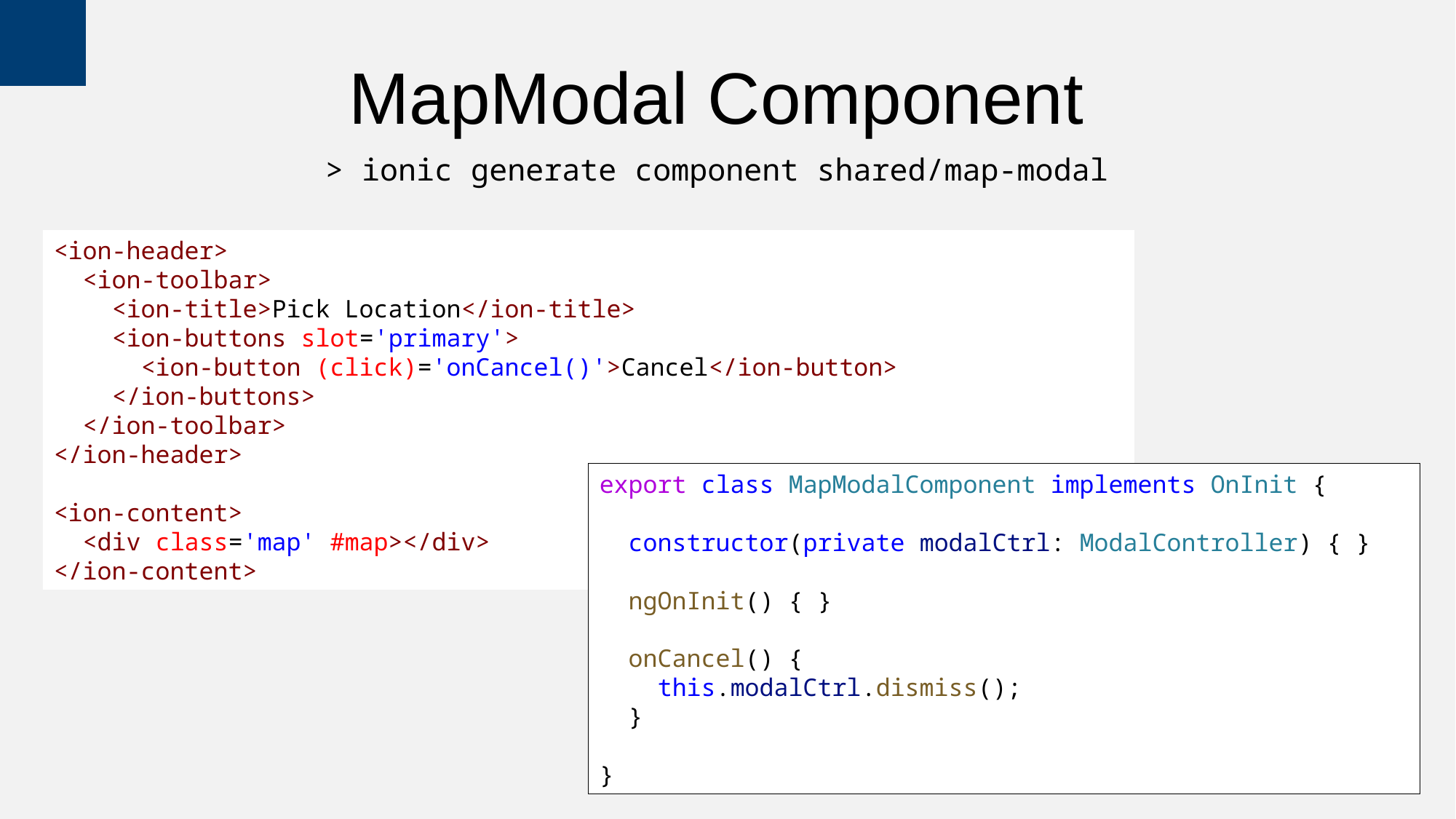

# MapModal Component
> ionic generate component shared/map-modal
<ion-header>
  <ion-toolbar>
    <ion-title>Pick Location</ion-title>
    <ion-buttons slot='primary'>
      <ion-button (click)='onCancel()'>Cancel</ion-button>
    </ion-buttons>
  </ion-toolbar>
</ion-header>
<ion-content>
  <div class='map' #map></div>
</ion-content>
export class MapModalComponent implements OnInit {
  constructor(private modalCtrl: ModalController) { }
  ngOnInit() { }
  onCancel() {
    this.modalCtrl.dismiss();
  }

}